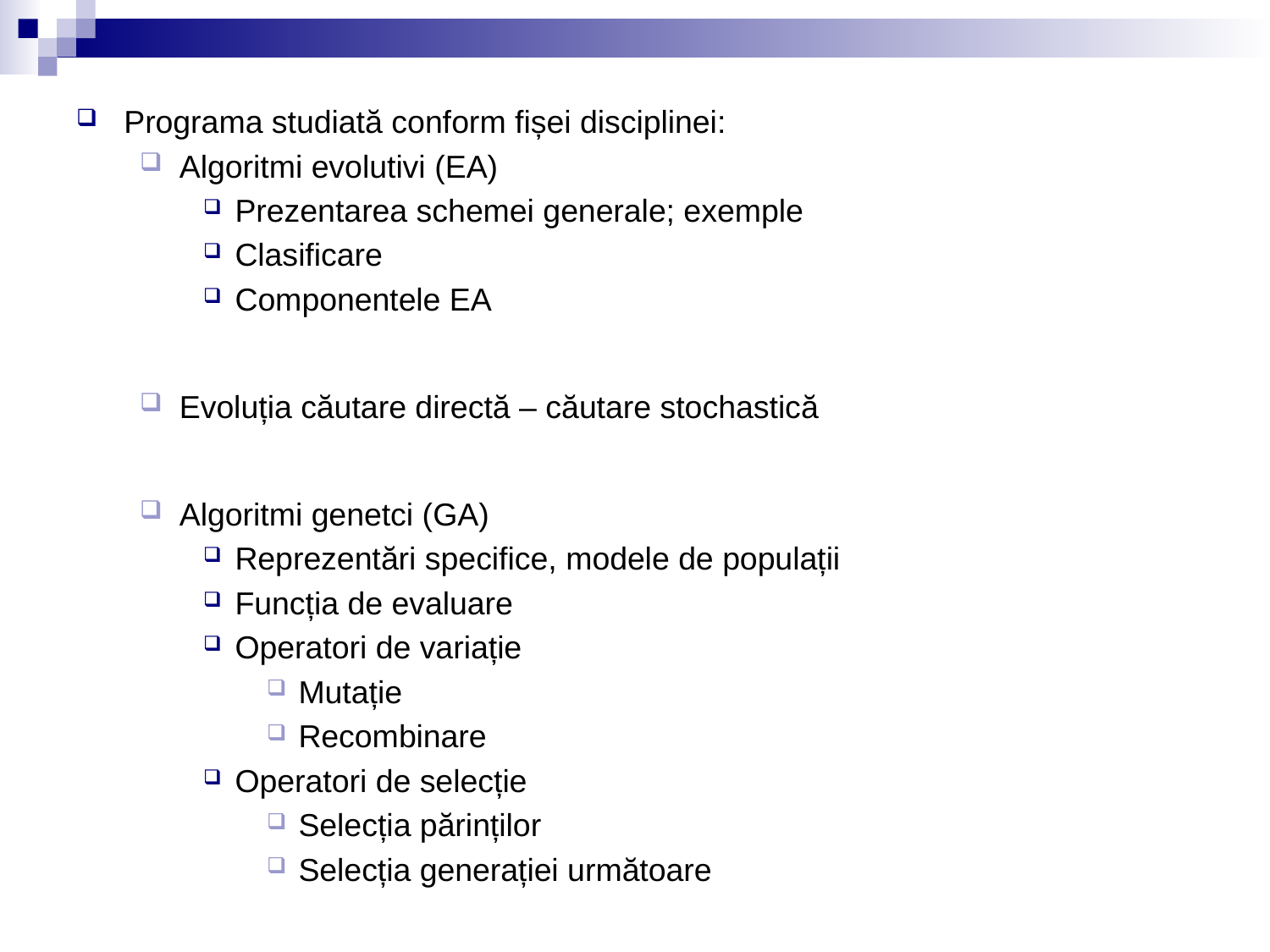

Programa studiată conform fișei disciplinei:
Algoritmi evolutivi (EA)
Prezentarea schemei generale; exemple
Clasificare
Componentele EA

Evoluția căutare directă – căutare stochastică

Algoritmi genetci (GA)
Reprezentări specifice, modele de populații
Funcția de evaluare
Operatori de variație
Mutație
Recombinare
Operatori de selecție
Selecția părinților
Selecția generației următoare